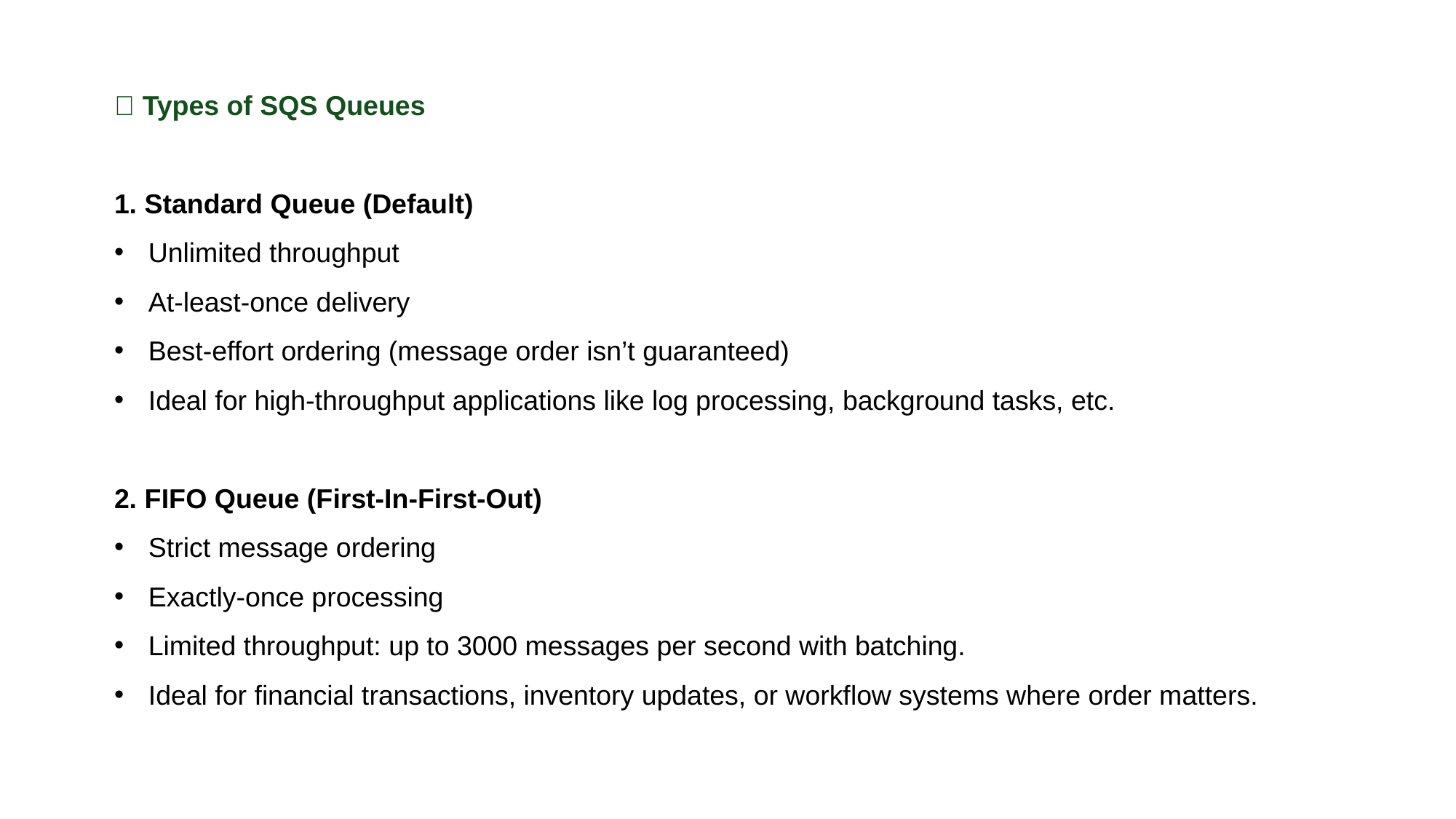

🧱 Types of SQS Queues

1. Standard Queue (Default)
Unlimited throughput
At-least-once delivery
Best-effort ordering (message order isn’t guaranteed)
Ideal for high-throughput applications like log processing, background tasks, etc.

2. FIFO Queue (First-In-First-Out)
Strict message ordering
Exactly-once processing
Limited throughput: up to 3000 messages per second with batching.
Ideal for financial transactions, inventory updates, or workflow systems where order matters.